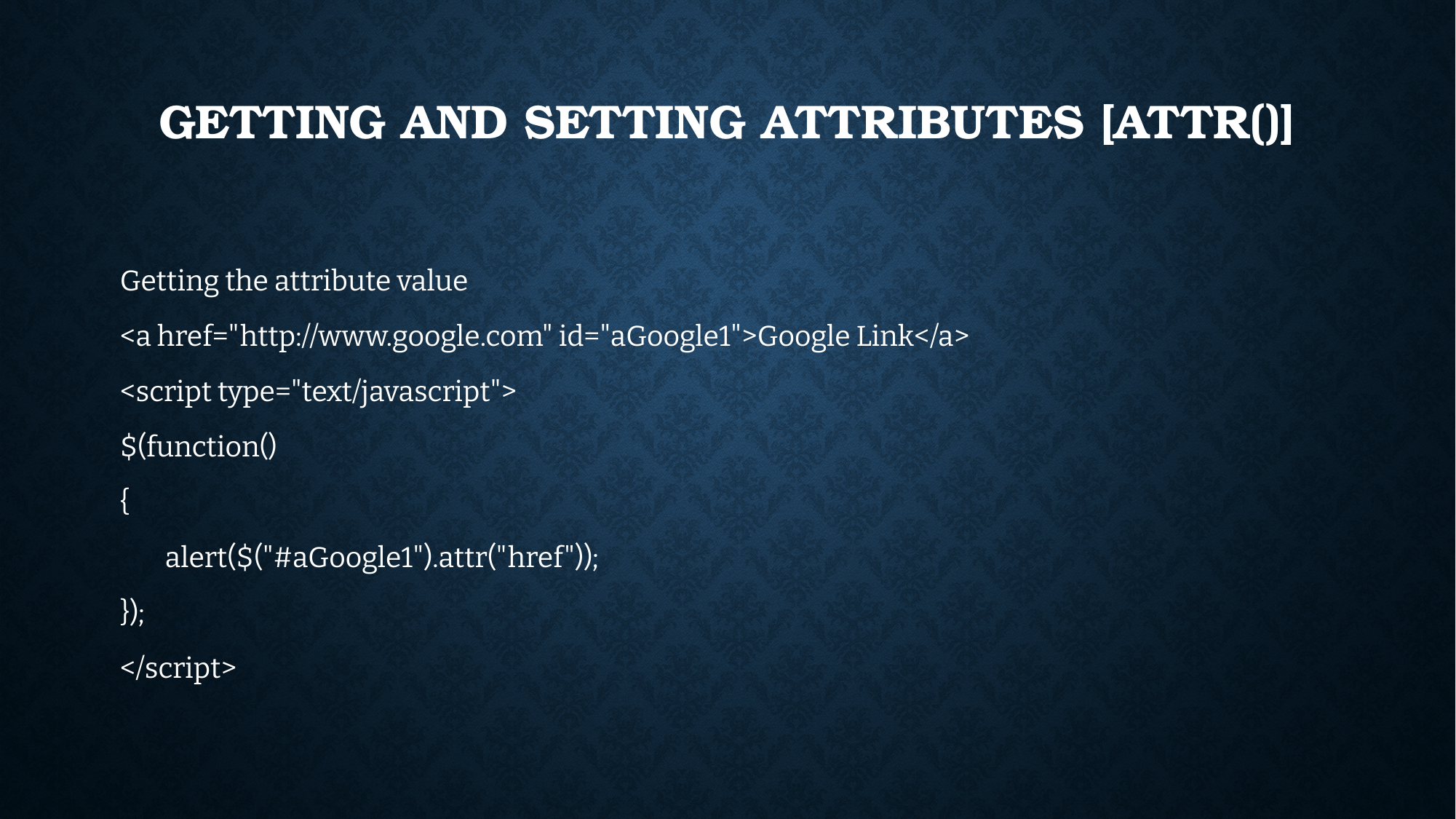

# Getting and setting attributes [attr()]
Getting the attribute value
<a href="http://www.google.com" id="aGoogle1">Google Link</a>
<script type="text/javascript">
$(function()
{
        alert($("#aGoogle1").attr("href"));
});
</script>